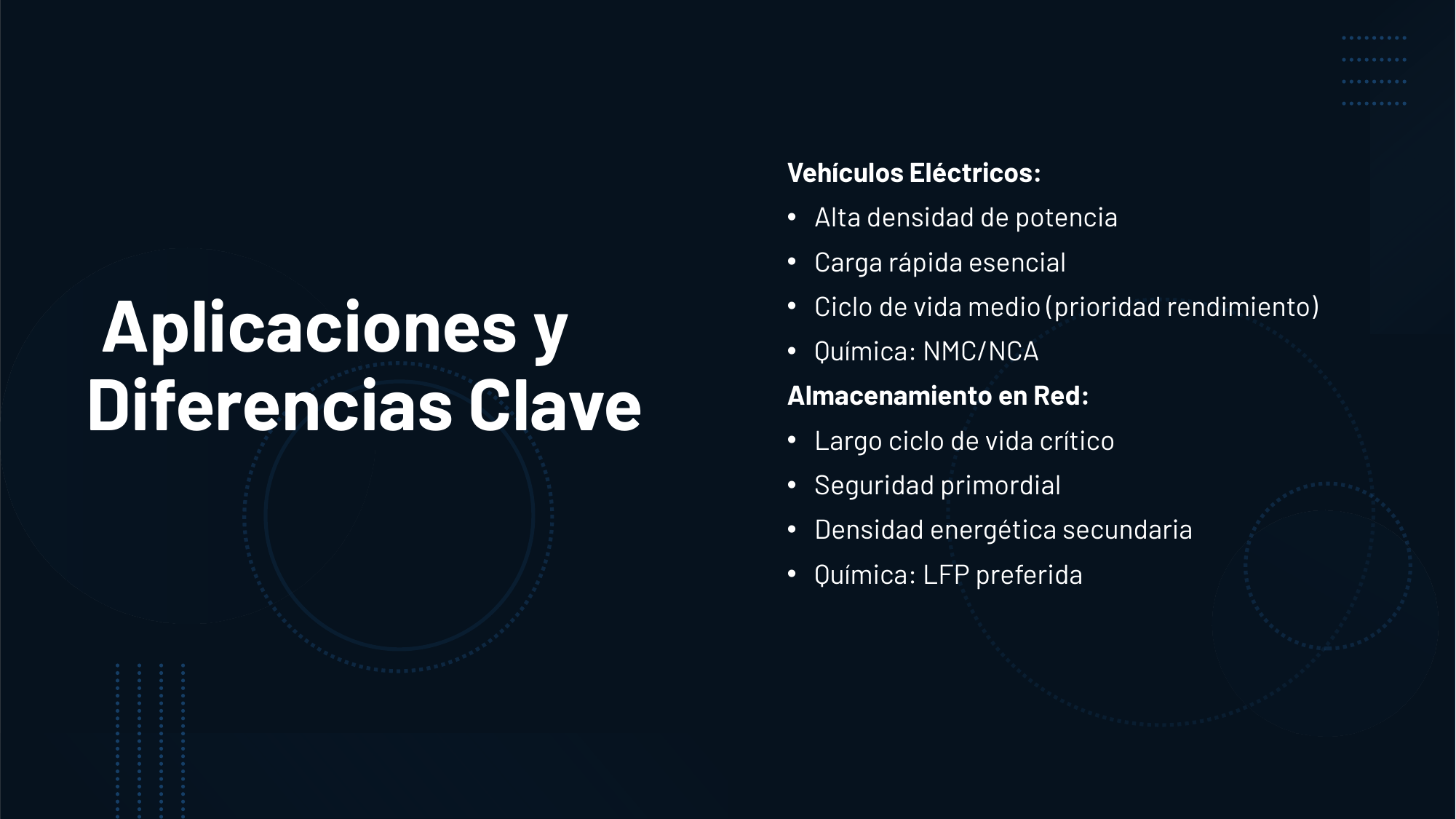

# Aplicaciones y Diferencias Clave
Vehículos Eléctricos:
Alta densidad de potencia
Carga rápida esencial
Ciclo de vida medio (prioridad rendimiento)
Química: NMC/NCA
Almacenamiento en Red:
Largo ciclo de vida crítico
Seguridad primordial
Densidad energética secundaria
Química: LFP preferida